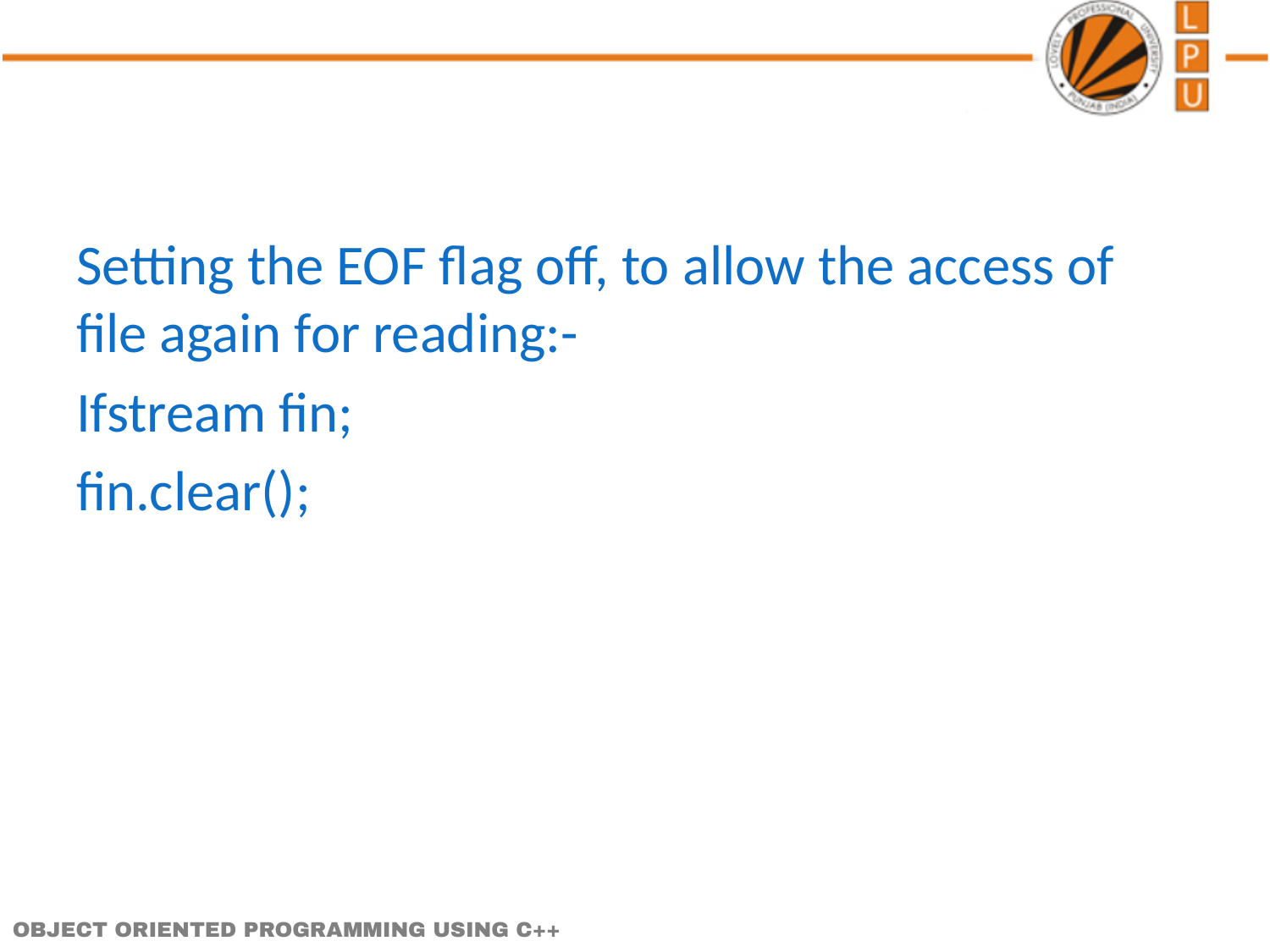

#
Setting the EOF flag off, to allow the access of file again for reading:-
Ifstream fin;
fin.clear();